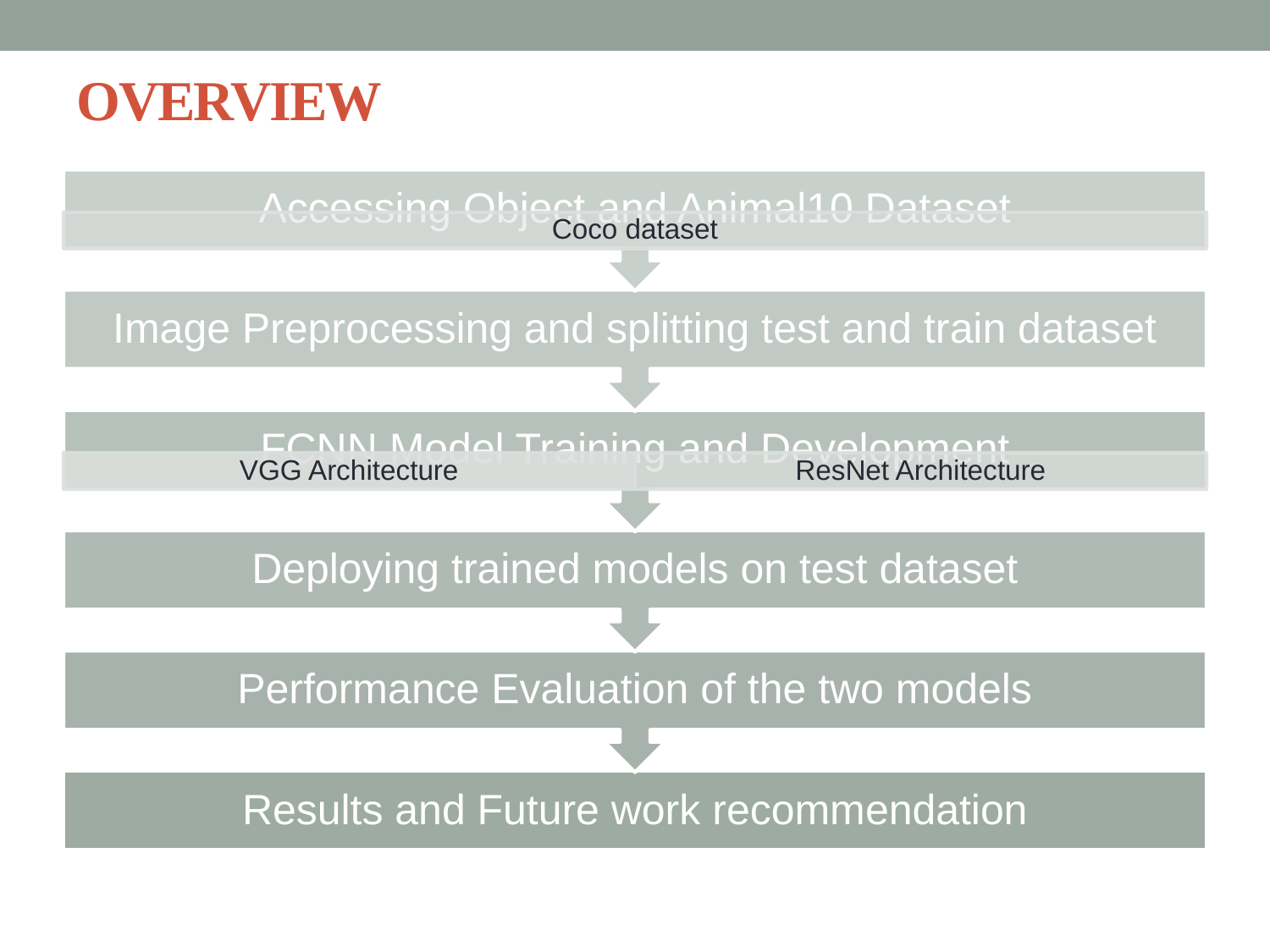

# OVERVIEW
Results and Future work recommendation
Performance Evaluation of the two models
Deploying trained models on test dataset
FCNN Model Training and Development
VGG Architecture
ResNet Architecture
Image Preprocessing and splitting test and train dataset
Accessing Object and Animal10 Dataset
Coco dataset